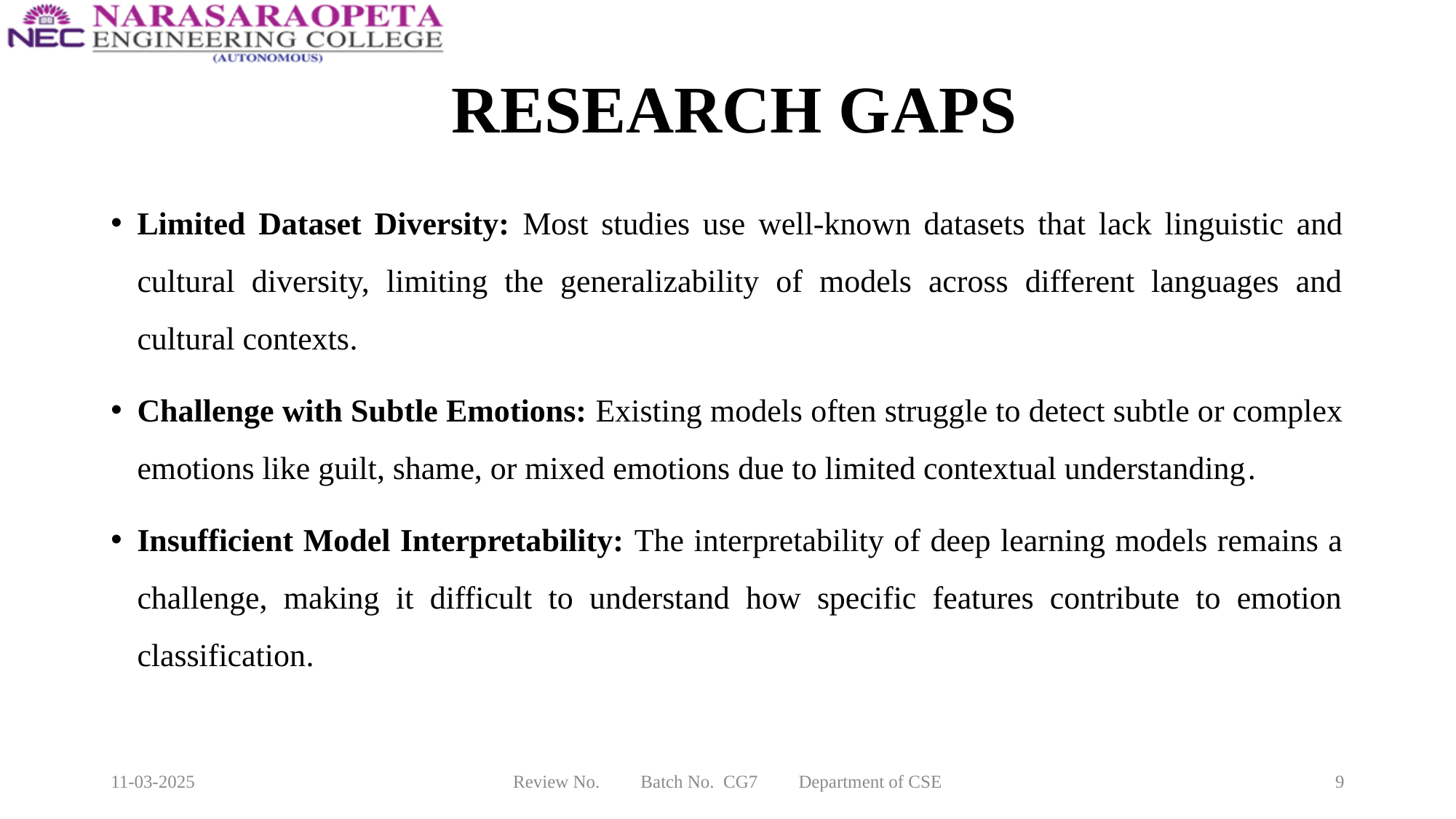

# RESEARCH GAPS
Limited Dataset Diversity: Most studies use well-known datasets that lack linguistic and cultural diversity, limiting the generalizability of models across different languages and cultural contexts​.
Challenge with Subtle Emotions: Existing models often struggle to detect subtle or complex emotions like guilt, shame, or mixed emotions due to limited contextual understanding​​.
Insufficient Model Interpretability: The interpretability of deep learning models remains a challenge, making it difficult to understand how specific features contribute to emotion classification​.
11-03-2025
Review No.         Batch No.  CG7         Department of CSE
9